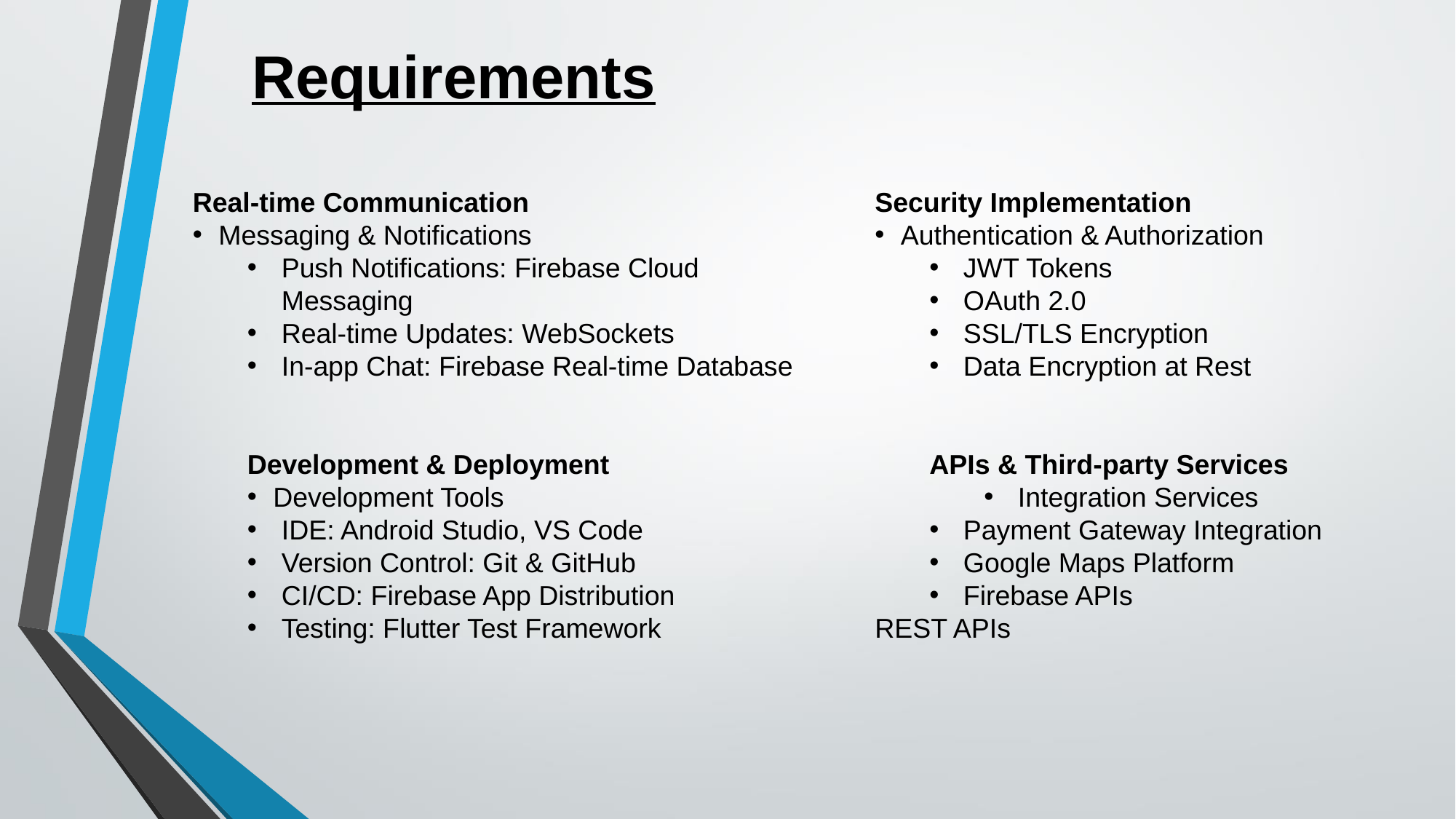

Requirements
Real-time Communication
Messaging & Notifications
Push Notifications: Firebase Cloud Messaging
Real-time Updates: WebSockets
In-app Chat: Firebase Real-time Database

Development & Deployment
Development Tools
IDE: Android Studio, VS Code
Version Control: Git & GitHub
CI/CD: Firebase App Distribution
Testing: Flutter Test Framework

Security Implementation
Authentication & Authorization
JWT Tokens
OAuth 2.0
SSL/TLS Encryption
Data Encryption at Rest

APIs & Third-party Services
Integration Services
Payment Gateway Integration
Google Maps Platform
Firebase APIs
REST APIs